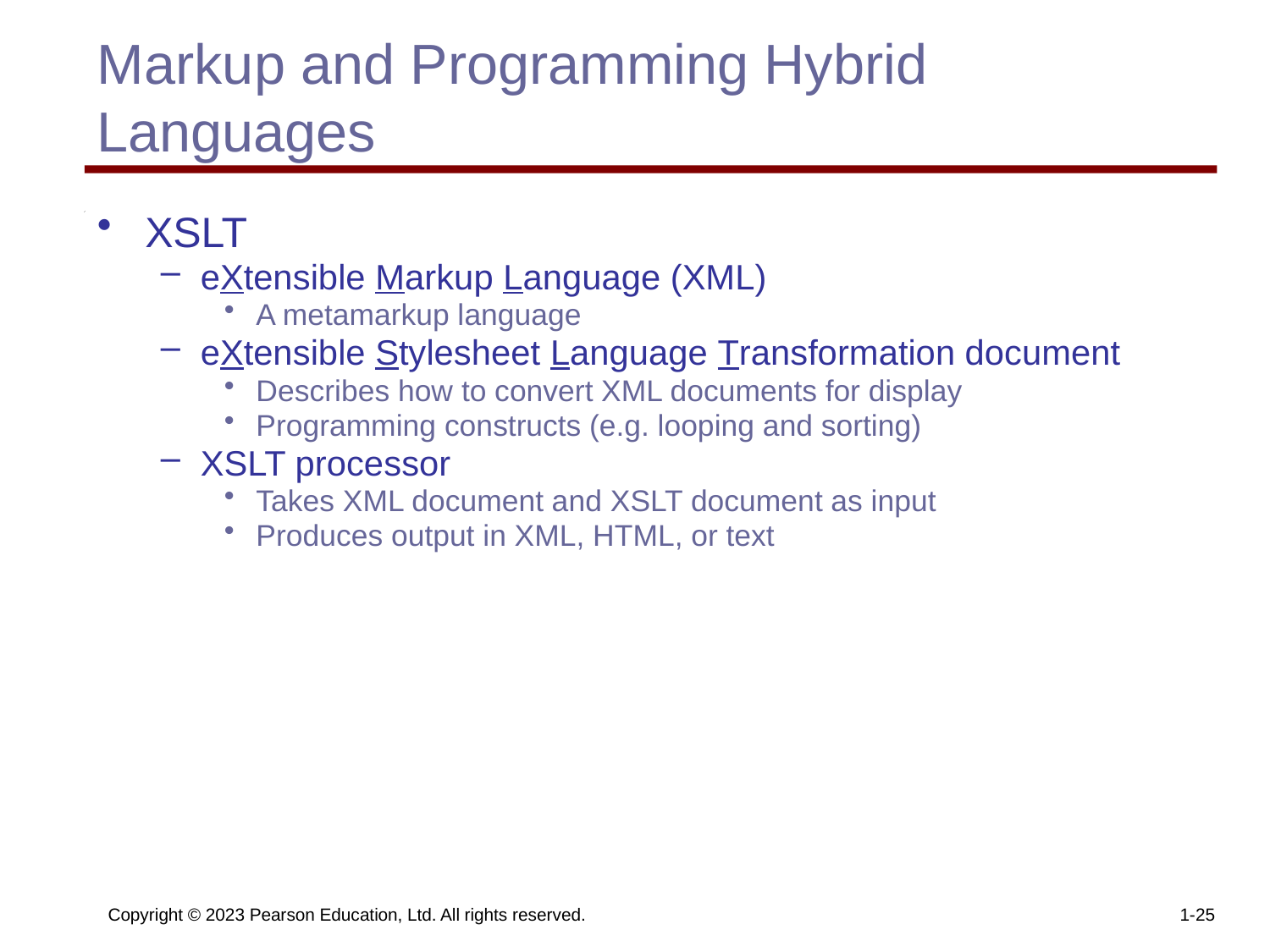

# Markup and Programming Hybrid Languages
XSLT
eXtensible Markup Language (XML)
A metamarkup language
eXtensible Stylesheet Language Transformation document
Describes how to convert XML documents for display
Programming constructs (e.g. looping and sorting)
XSLT processor
Takes XML document and XSLT document as input
Produces output in XML, HTML, or text
Copyright © 2023 Pearson Education, Ltd. All rights reserved.
1-25